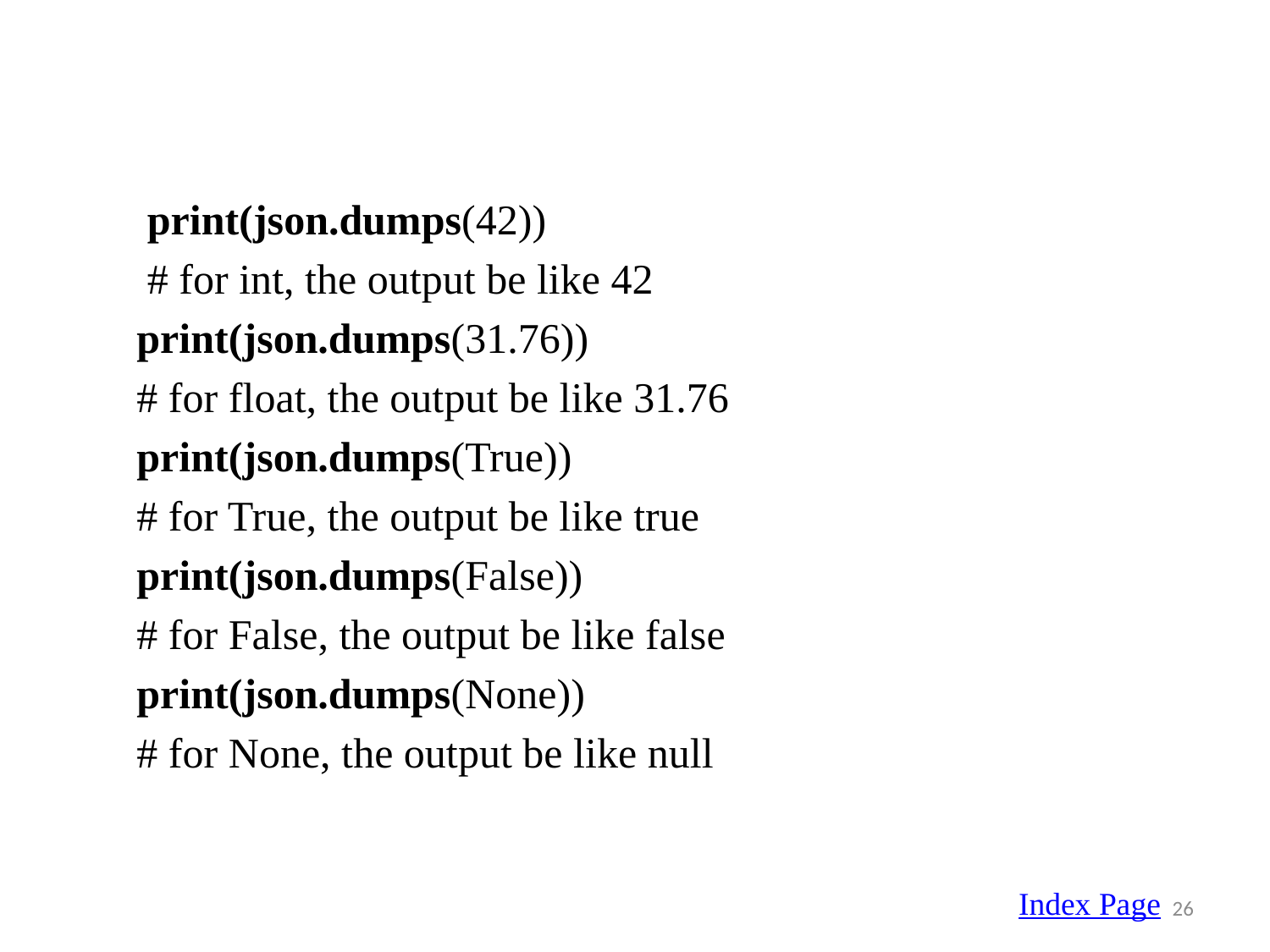

print(json.dumps(42))
 # for int, the output be like 42
print(json.dumps(31.76))
# for float, the output be like 31.76
print(json.dumps(True))
# for True, the output be like true
print(json.dumps(False))
# for False, the output be like false
print(json.dumps(None))
# for None, the output be like null
Index Page
26